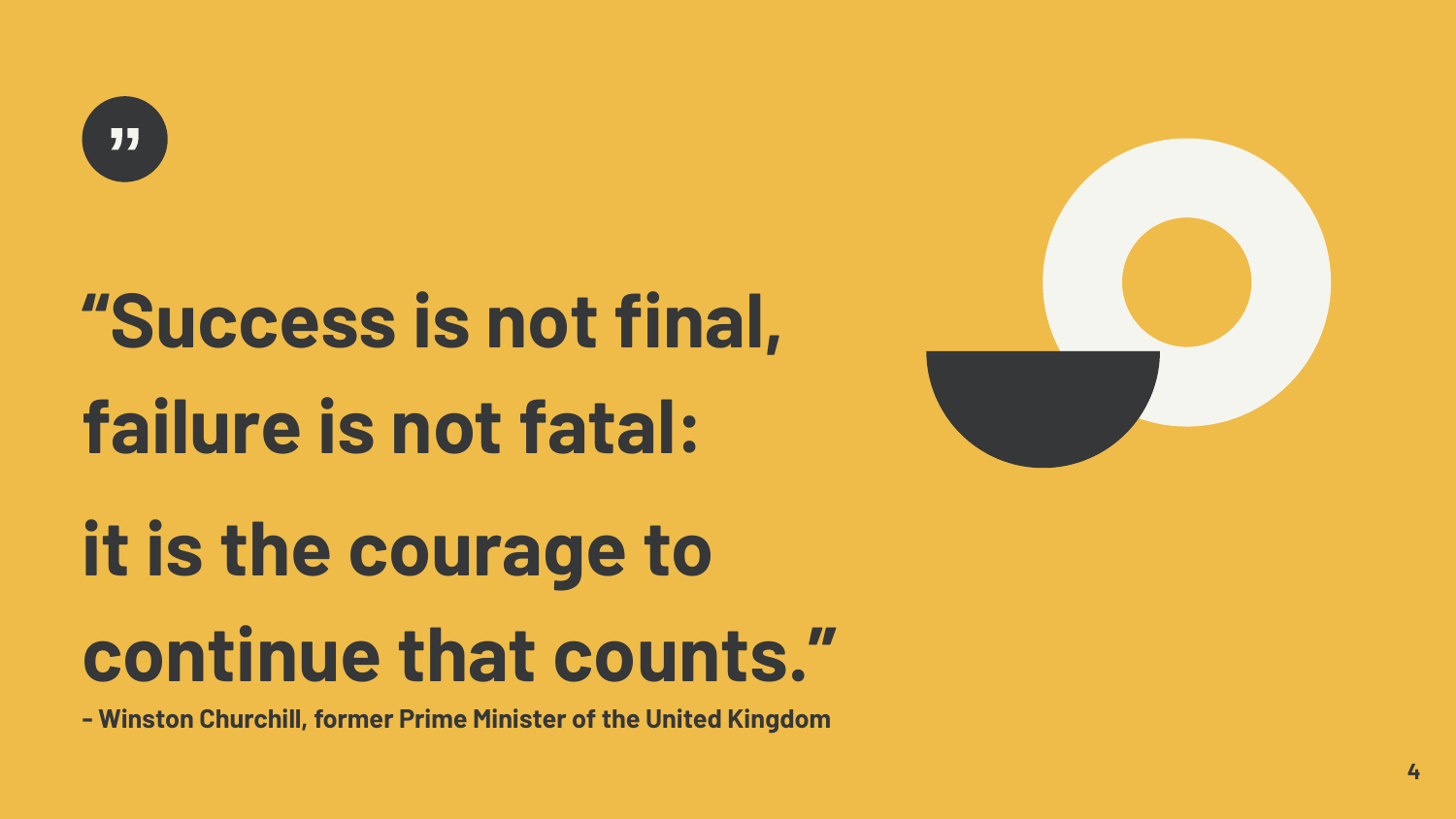

“Success is not final, failure is not fatal:
it is the courage to continue that counts.”
- Winston Churchill, former Prime Minister of the United Kingdom
4